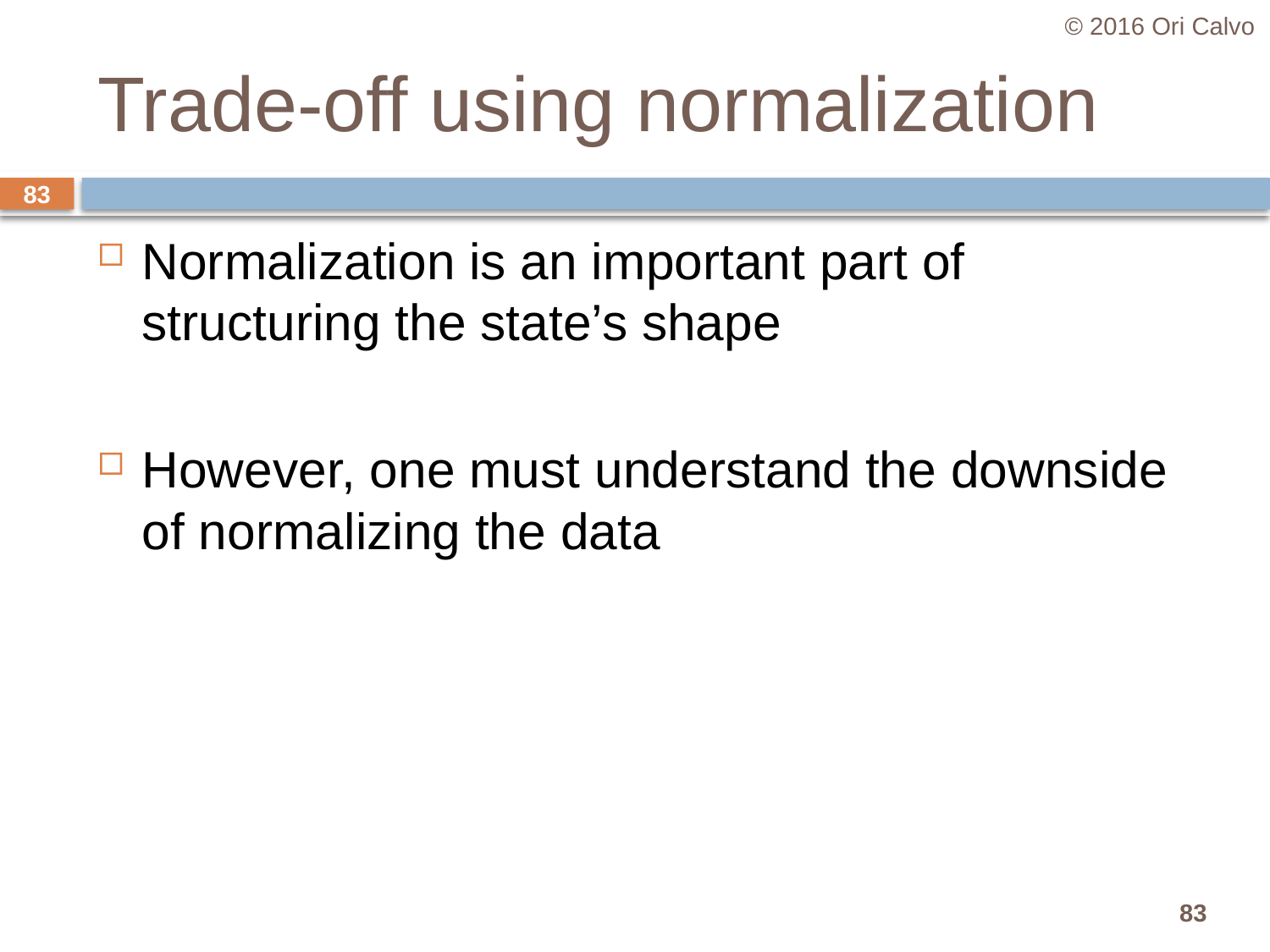

© 2016 Ori Calvo
# Trade-off using normalization
83
Normalization is an important part of structuring the state’s shape

However, one must understand the downside of normalizing the data